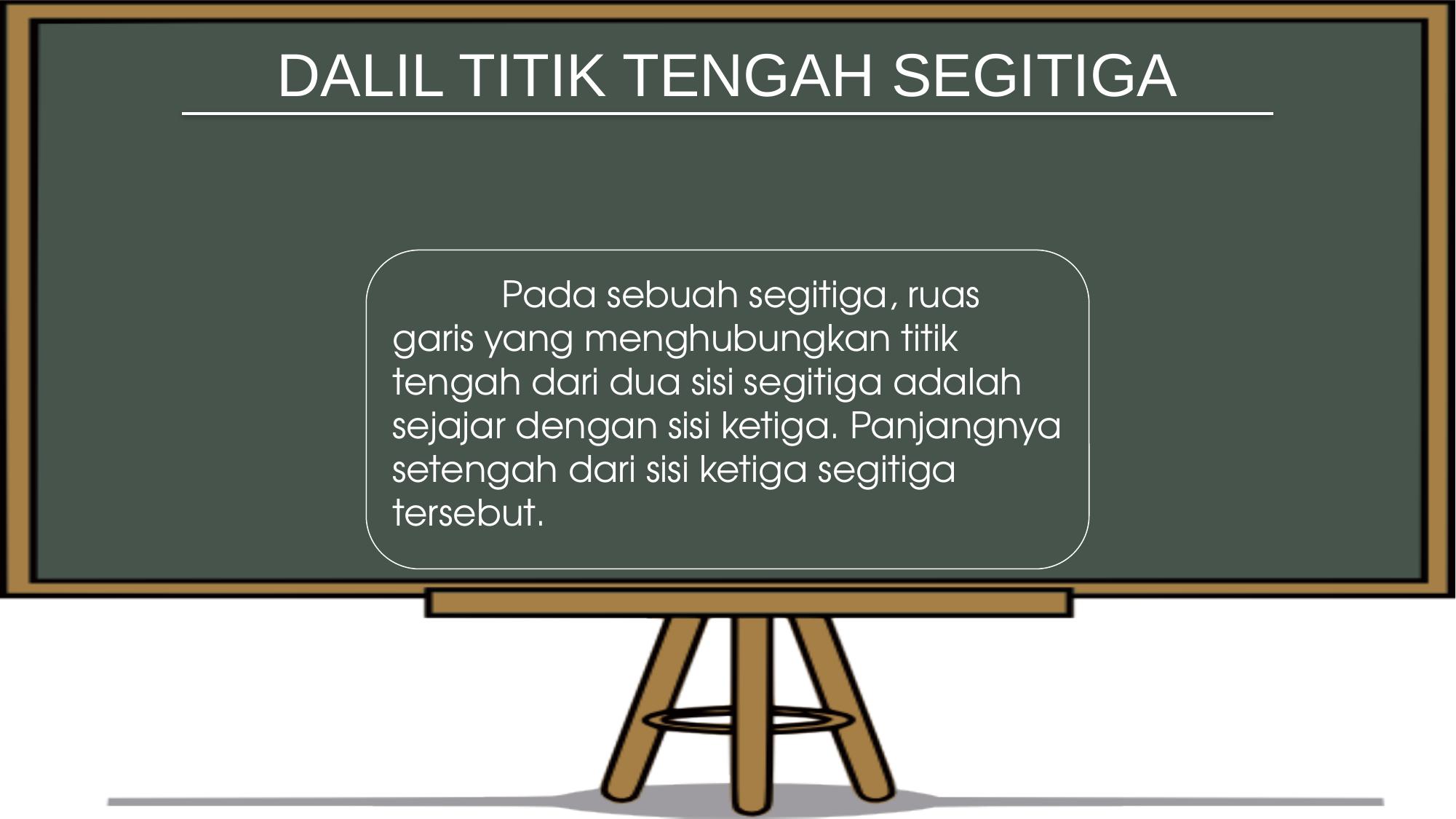

# DALIL TITIK TENGAH SEGITIGA

	Pada sebuah segitiga, ruas garis yang menghubungkan titik tengah dari dua sisi segitiga adalah sejajar dengan sisi ketiga. Panjangnya setengah dari sisi ketiga segitiga tersebut.